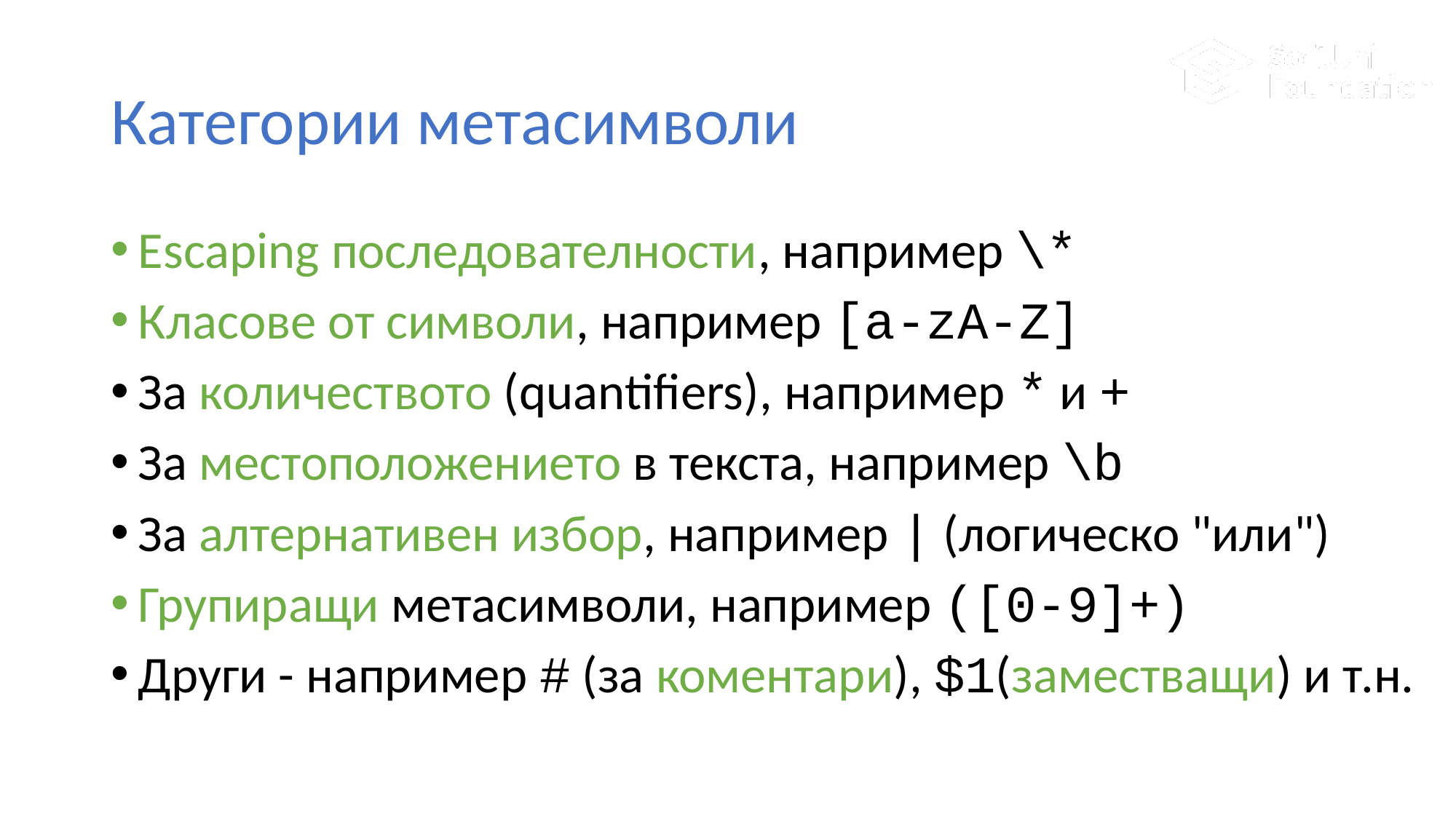

# Категории метасимволи
Escaping последователности, например \*
Класове от символи, например [a-zA-Z]
За количеството (quantifiers), например * и +
За местоположението в текста, например \b
За алтернативен избор, например | (логическо "или")
Групиращи метасимволи, например ([0-9]+)
Други - например # (за коментари), $1(заместващи) и т.н.